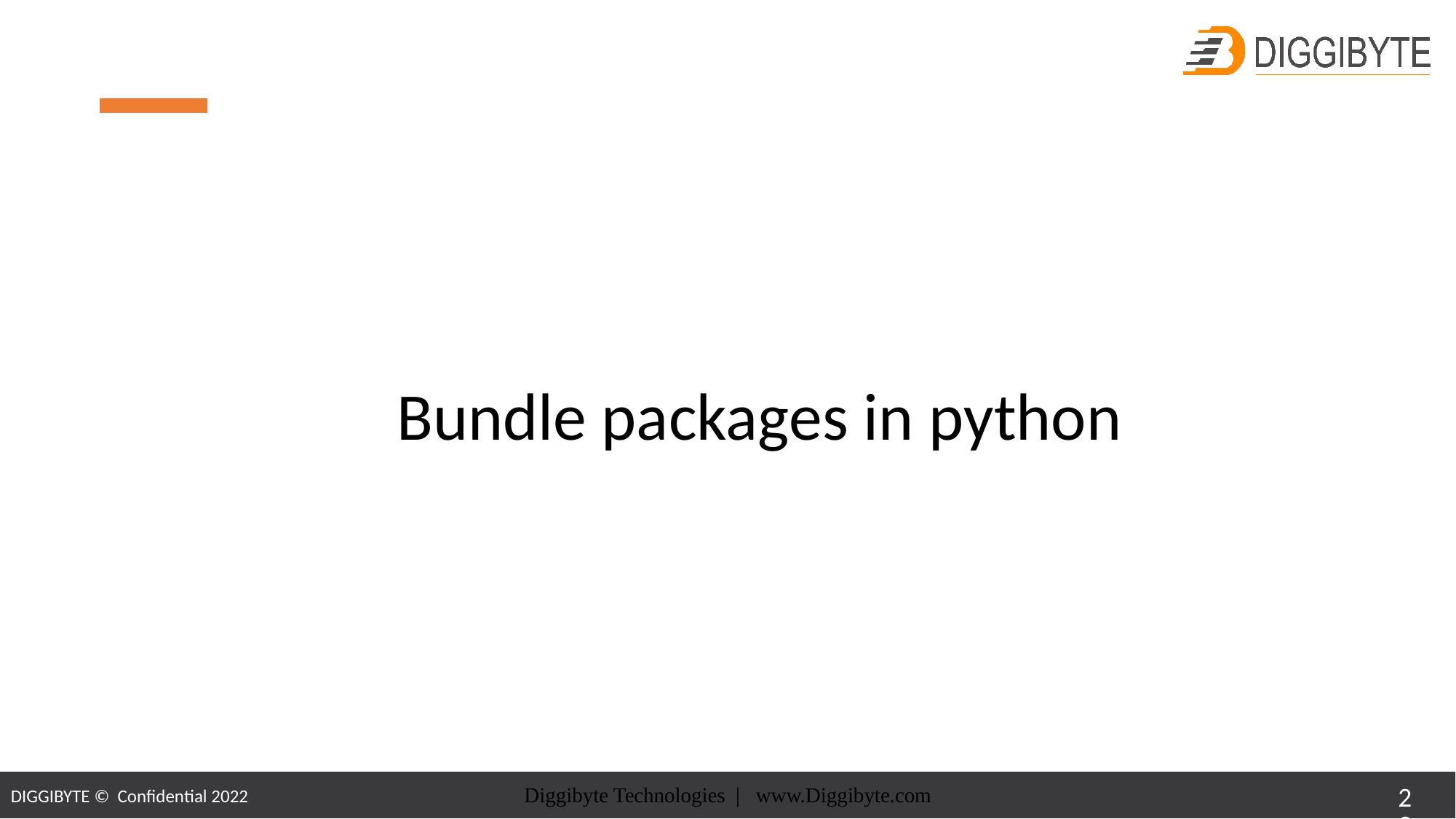

# Bundle packages in python
Diggibyte Technologies  |   www.Diggibyte.com
23